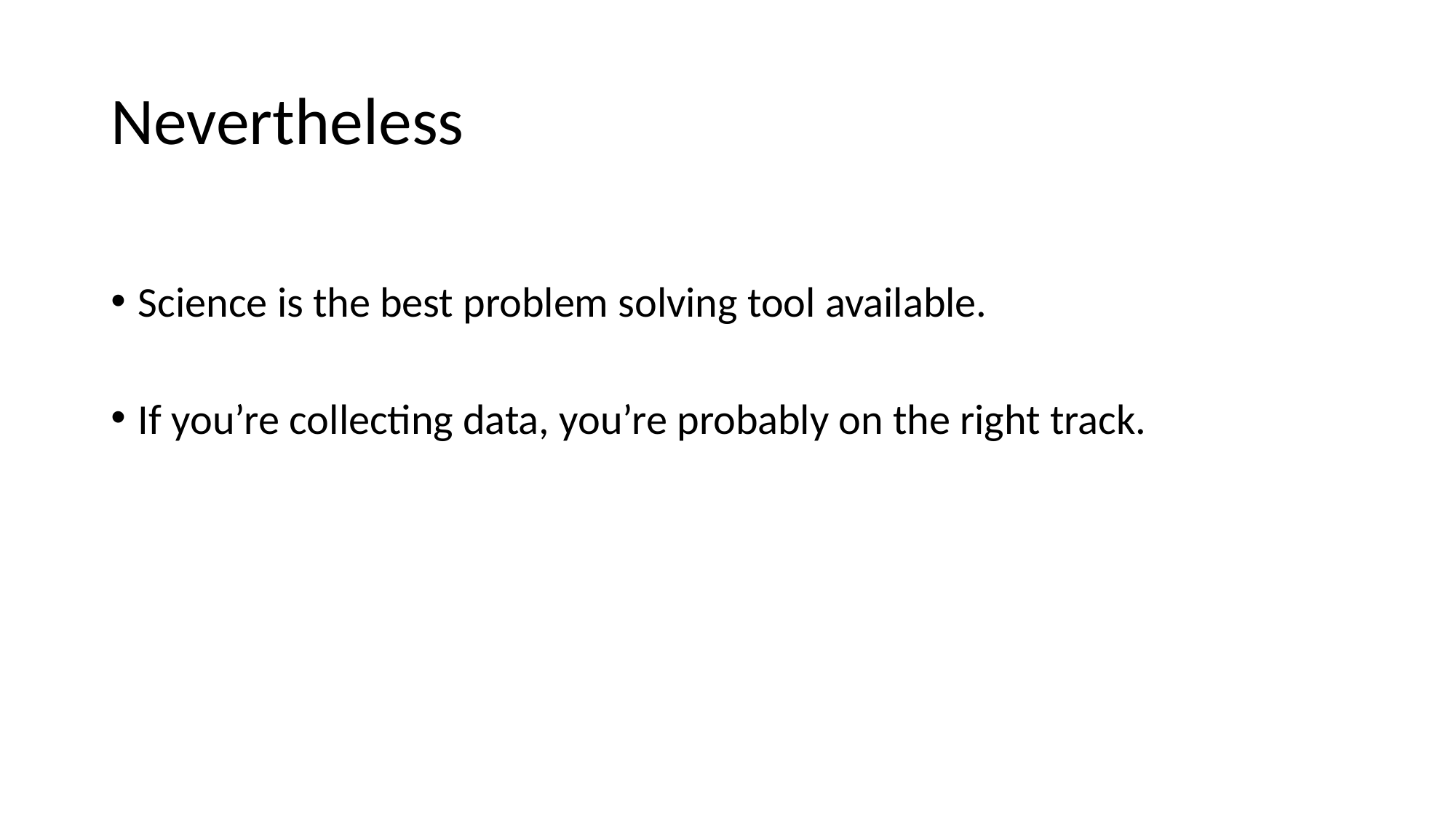

# Nevertheless
Science is the best problem solving tool available.
If you’re collecting data, you’re probably on the right track.